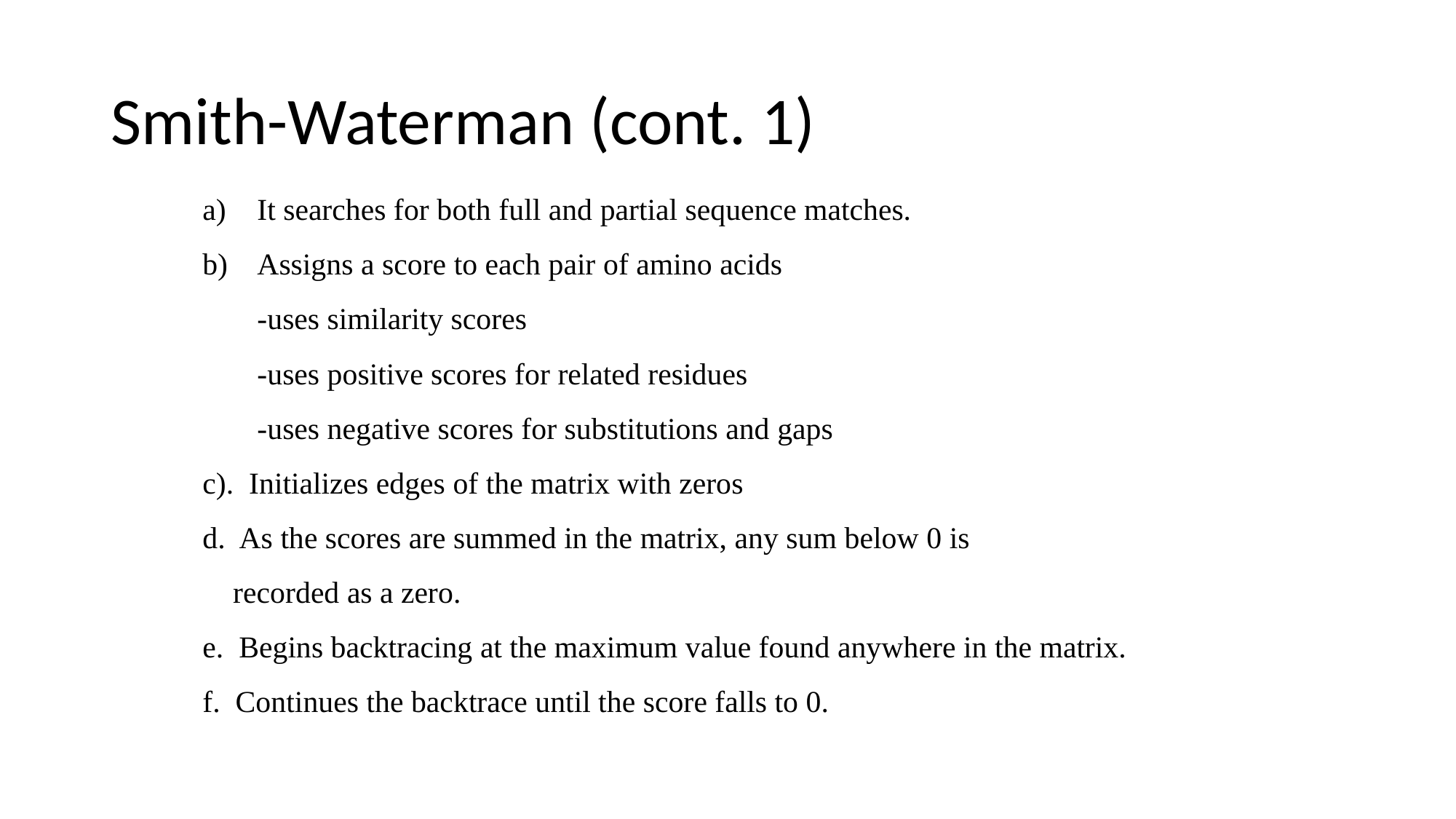

# Smith-Waterman (cont. 1)
It searches for both full and partial sequence matches.
Assigns a score to each pair of amino acids
	-uses similarity scores
	-uses positive scores for related residues
	-uses negative scores for substitutions and gaps
c).  Initializes edges of the matrix with zeros
d.  As the scores are summed in the matrix, any sum below 0 is
    recorded as a zero.
e.  Begins backtracing at the maximum value found anywhere in the matrix.
f.  Continues the backtrace until the score falls to 0.